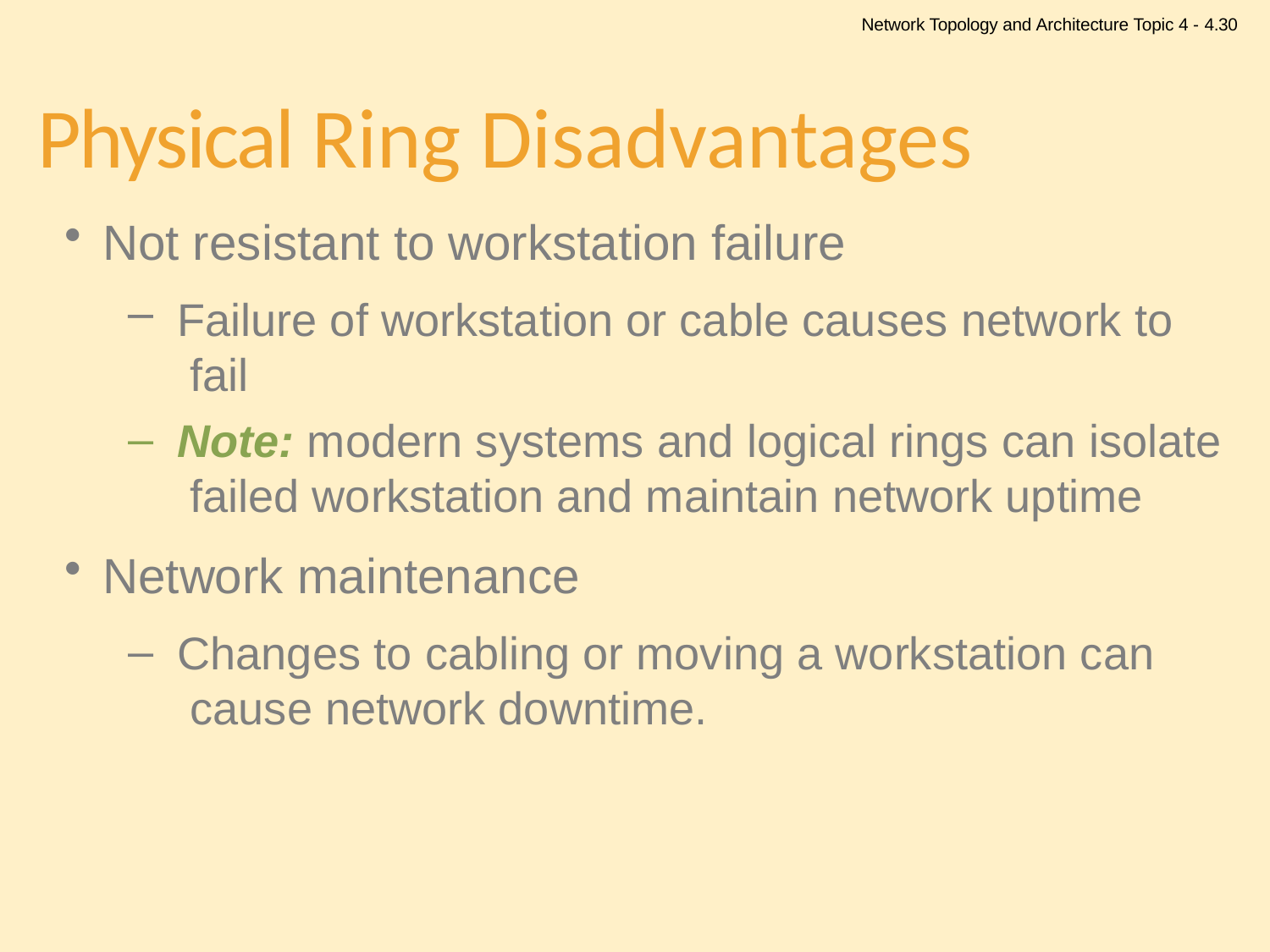

Network Topology and Architecture Topic 4 - 4.30
# Physical Ring Disadvantages
Not resistant to workstation failure
Failure of workstation or cable causes network to  fail
Note: modern systems and logical rings can isolate  failed workstation and maintain network uptime
Network maintenance
Changes to cabling or moving a workstation can  cause network downtime.